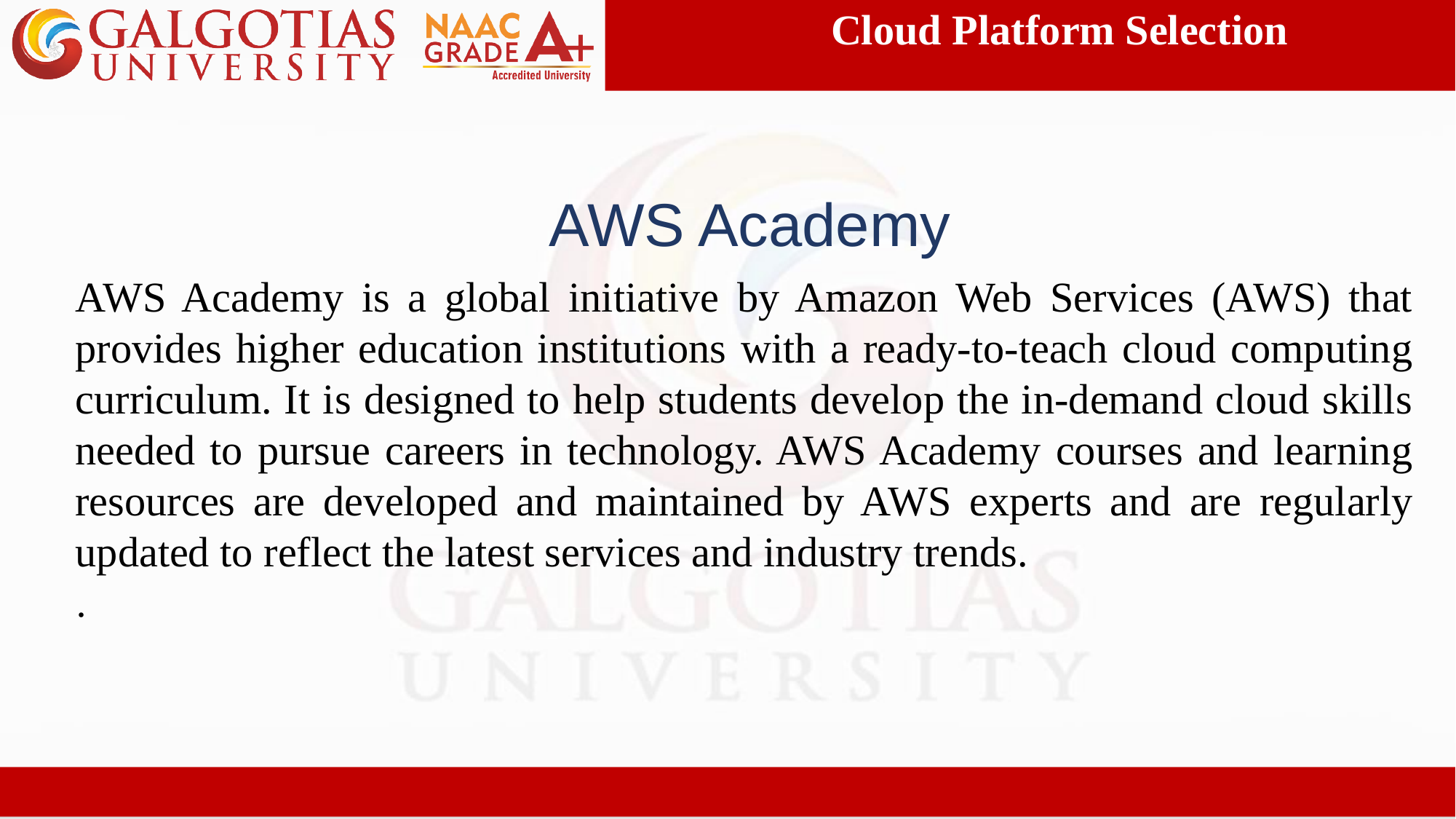

Cloud Platform Selection

                            AWS Academy
AWS Academy is a global initiative by Amazon Web Services (AWS) that provides higher education institutions with a ready-to-teach cloud computing curriculum. It is designed to help students develop the in-demand cloud skills needed to pursue careers in technology. AWS Academy courses and learning resources are developed and maintained by AWS experts and are regularly updated to reflect the latest services and industry trends.
.